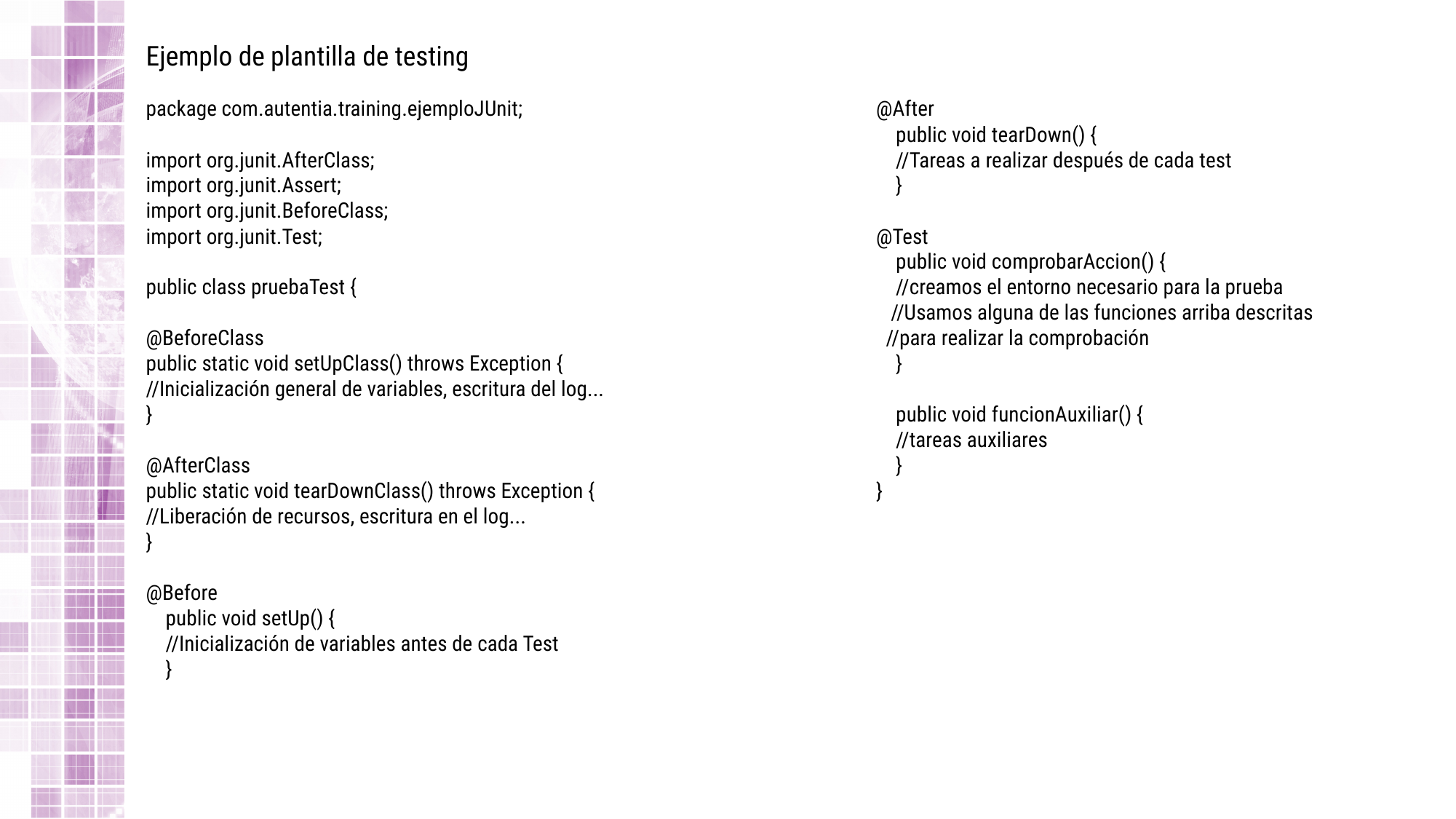

Ejemplo de plantilla de testing
package com.autentia.training.ejemploJUnit;

import org.junit.AfterClass;
import org.junit.Assert;
import org.junit.BeforeClass;
import org.junit.Test;

public class pruebaTest {

@BeforeClass
public static void setUpClass() throws Exception {
//Inicialización general de variables, escritura del log...
}

@AfterClass
public static void tearDownClass() throws Exception {
//Liberación de recursos, escritura en el log...
}

@Before
    public void setUp() {
    //Inicialización de variables antes de cada Test
    }

@After
    public void tearDown() {
    //Tareas a realizar después de cada test
    }

@Test
    public void comprobarAccion() {
    //creamos el entorno necesario para la prueba
   //Usamos alguna de las funciones arriba descritas
  //para realizar la comprobación
    }

    public void funcionAuxiliar() {
    //tareas auxiliares
    }
}